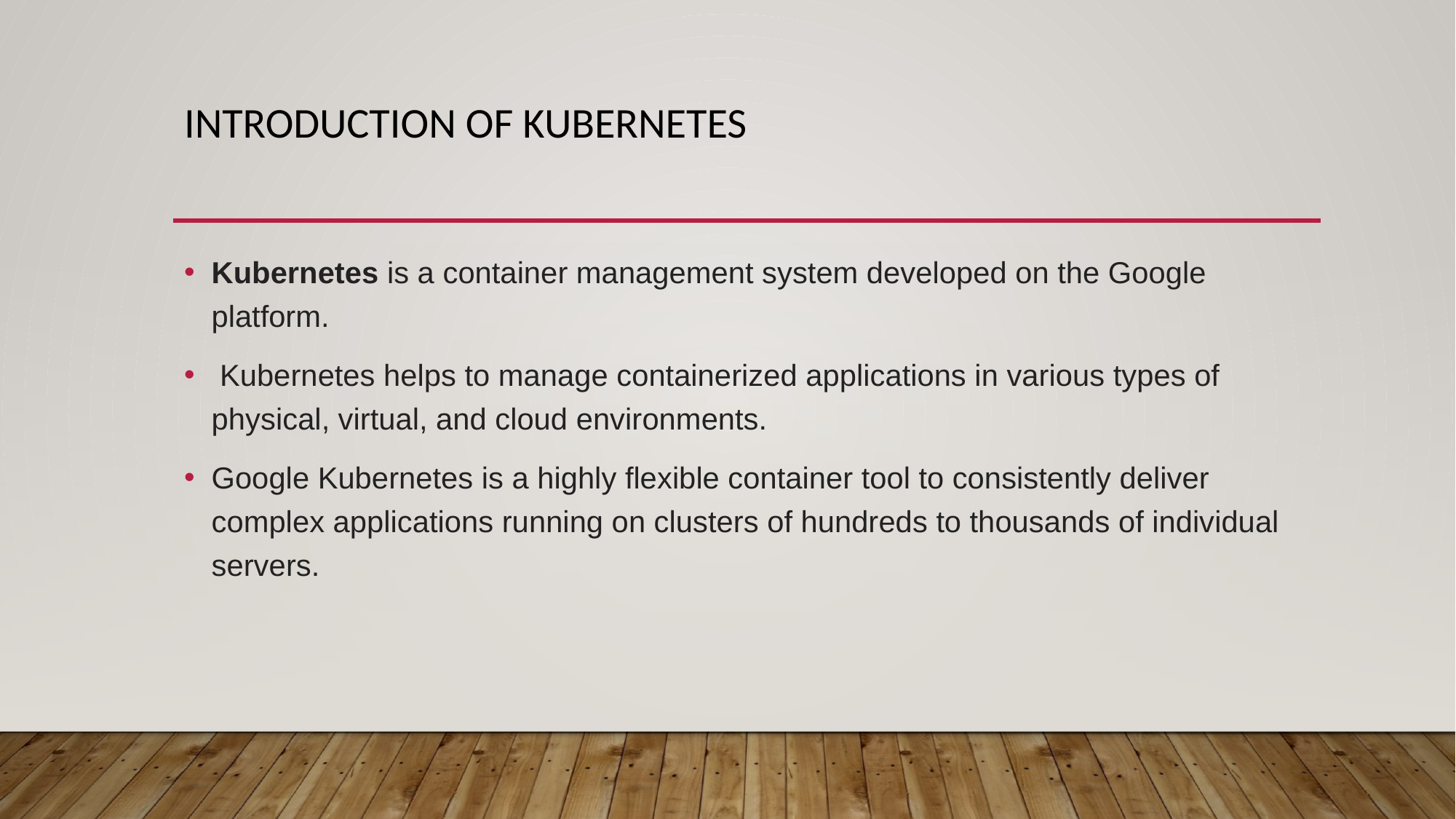

# Introduction of Kubernetes
Kubernetes is a container management system developed on the Google platform.
 Kubernetes helps to manage containerized applications in various types of physical, virtual, and cloud environments.
Google Kubernetes is a highly flexible container tool to consistently deliver complex applications running on clusters of hundreds to thousands of individual servers.